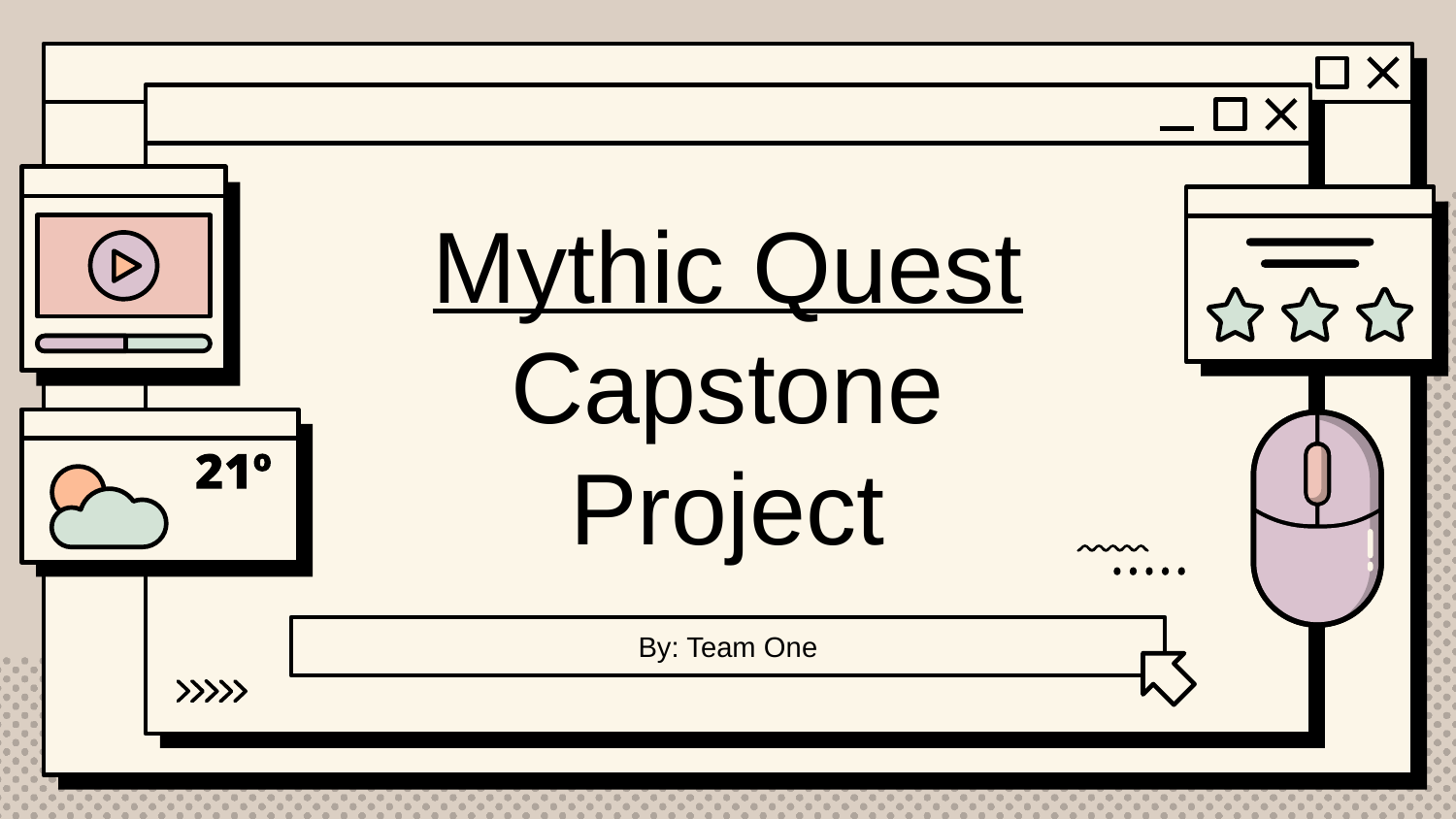

# Mythic Quest Capstone Project

By: Team One